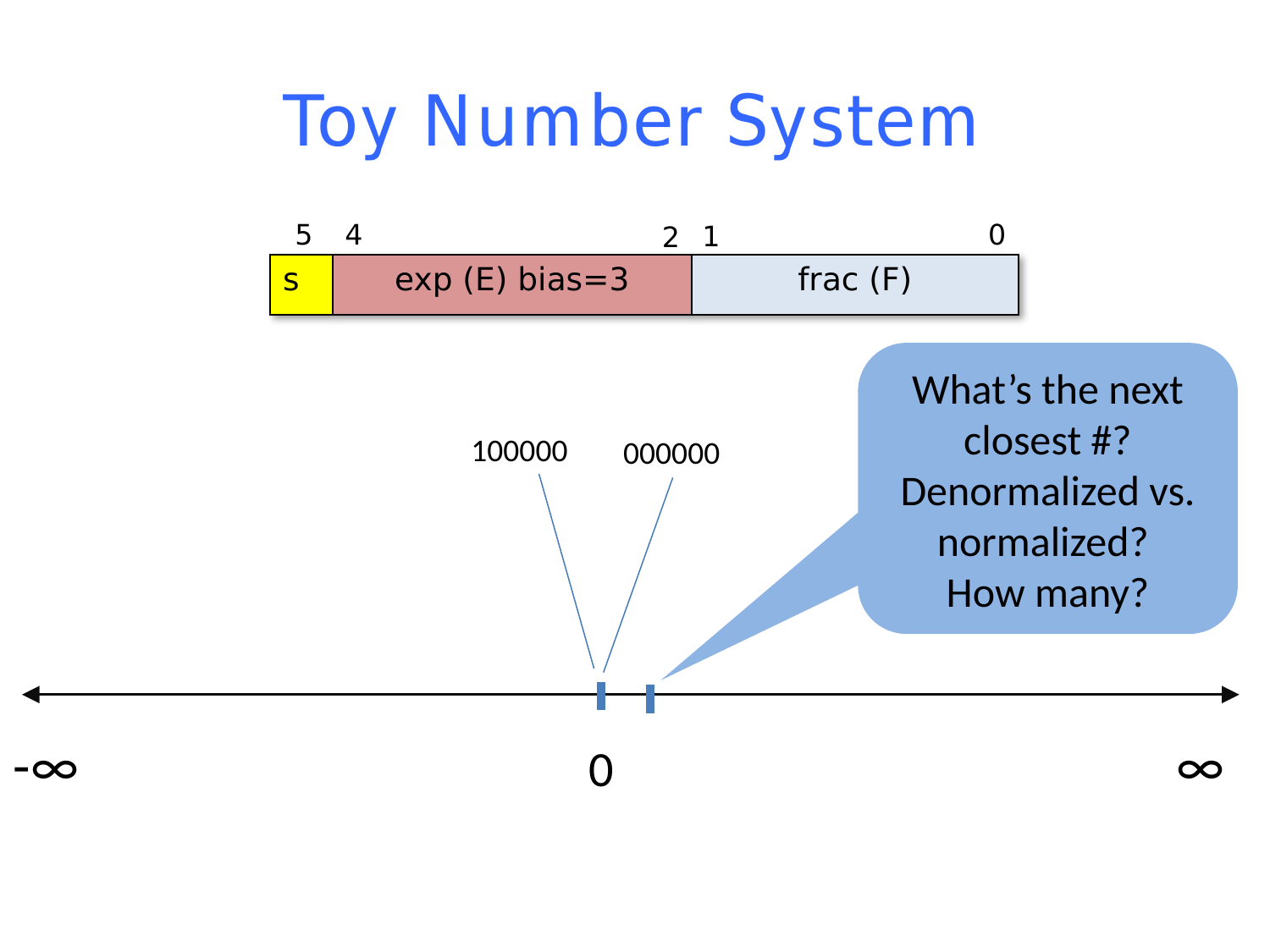

# Toy Number System
5
4
0
1
2
| s | exp (E) bias=3 | frac (F) |
| --- | --- | --- |
What’s the next closest #?
Denormalized vs. normalized?
How many?
100000
000000
∞
-∞
0